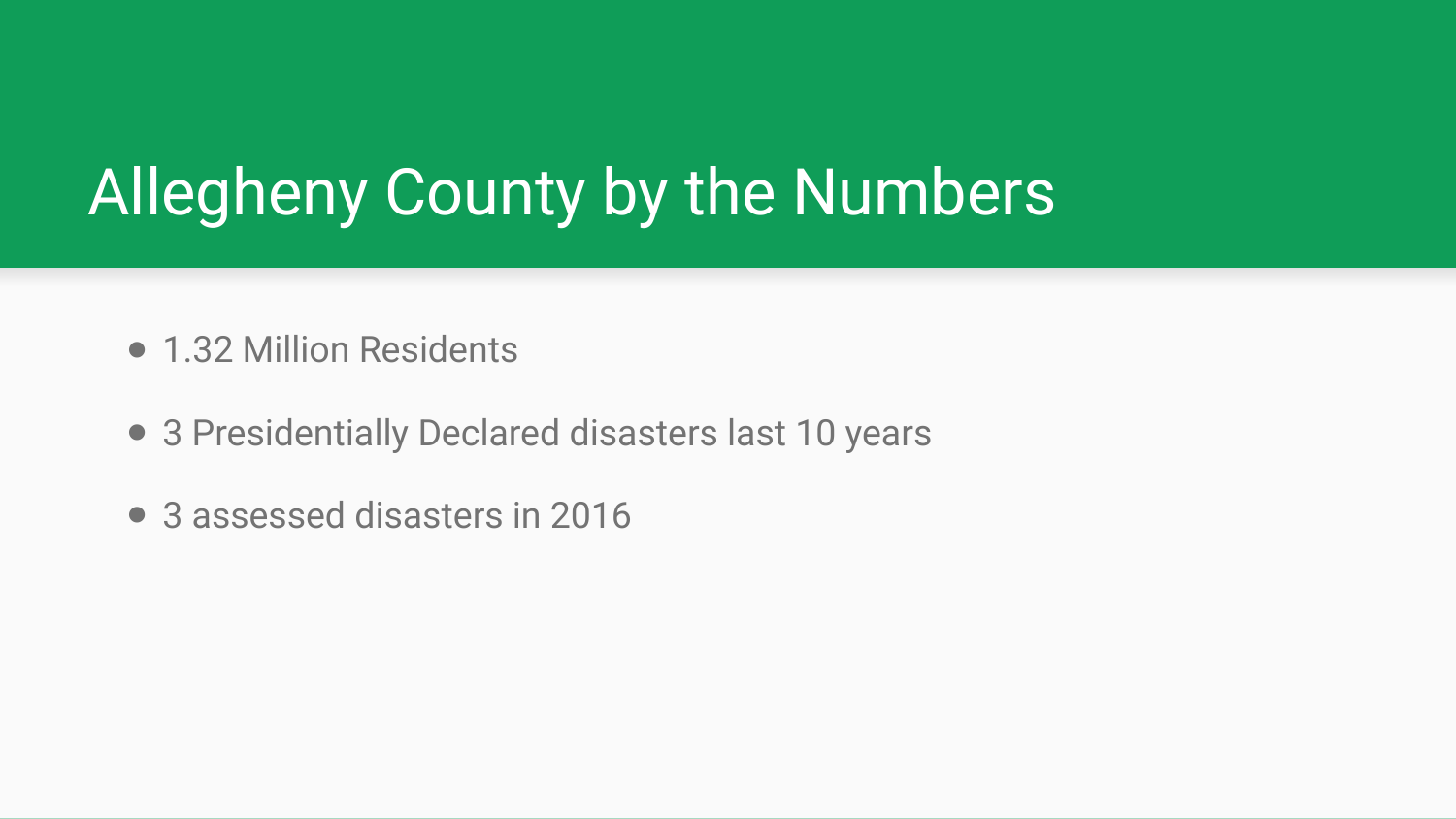

# Allegheny County by the Numbers
1.32 Million Residents
3 Presidentially Declared disasters last 10 years
3 assessed disasters in 2016